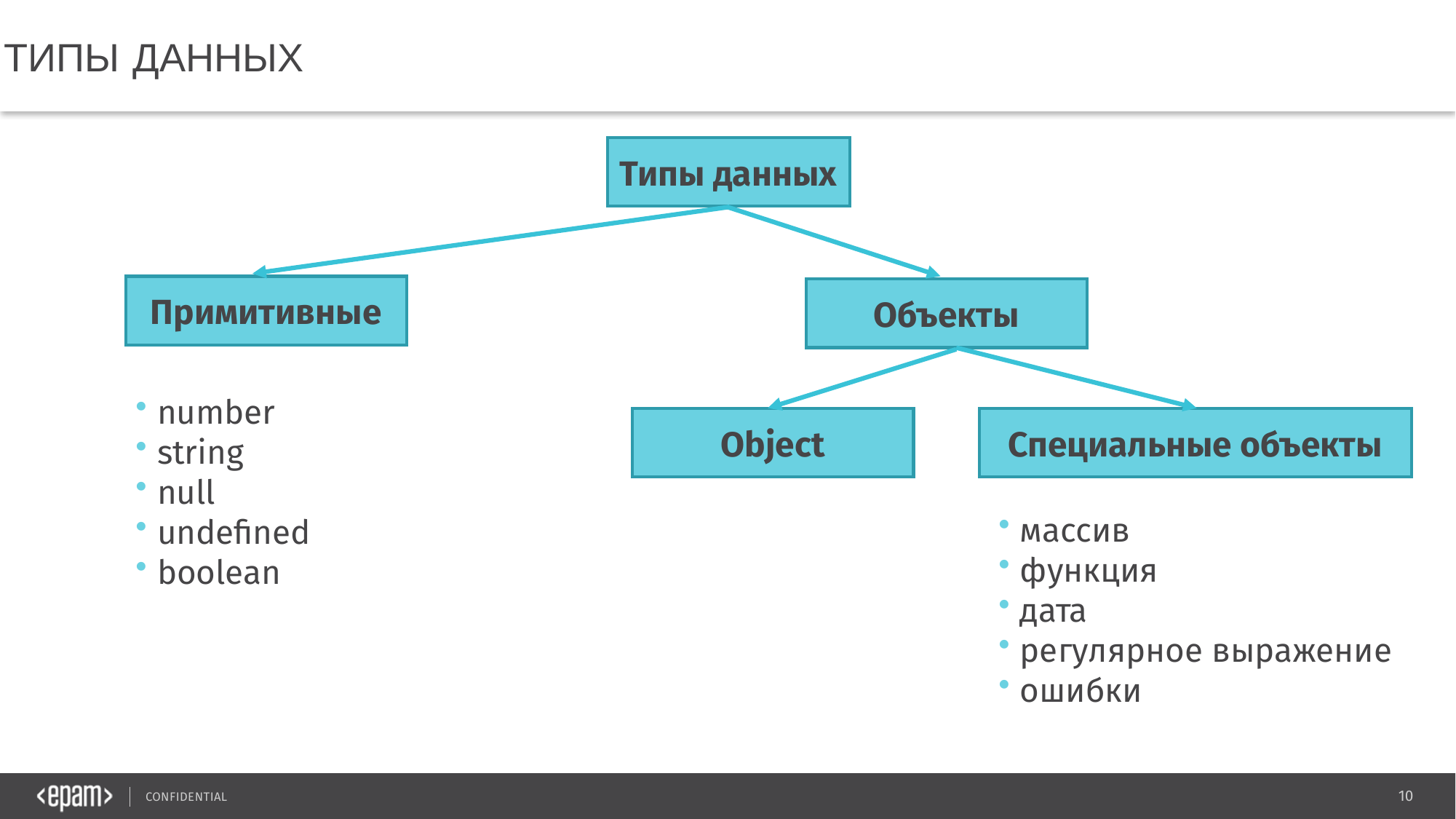

типы данных
Типы данных

Примитивные
Объекты

number
string
null
undefined
boolean
Object
Специальные объекты
массив
функция
дата
регулярное выражение
ошибки
10